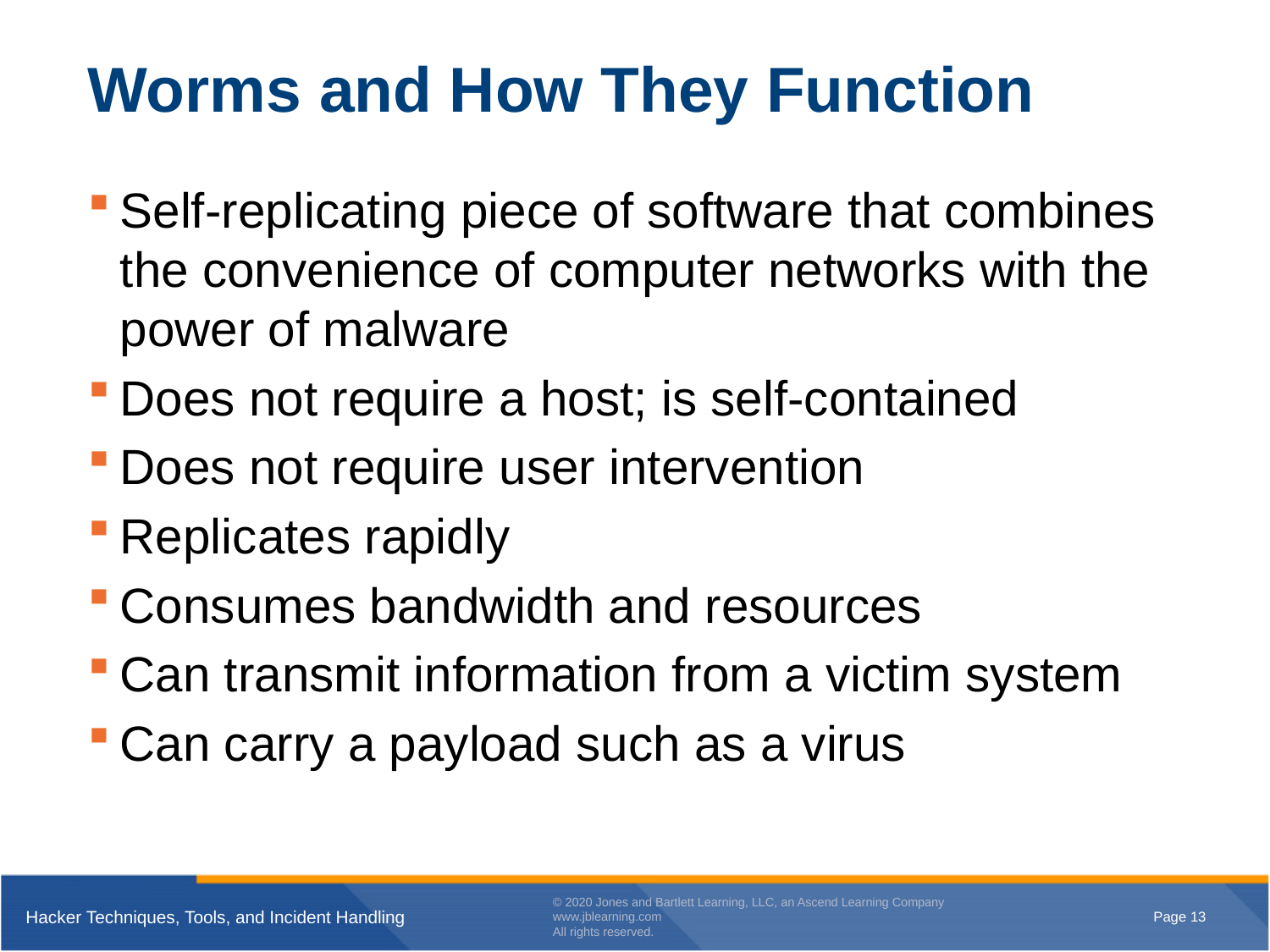

# Worms and How They Function
Self-replicating piece of software that combines the convenience of computer networks with the power of malware
Does not require a host; is self-contained
Does not require user intervention
Replicates rapidly
Consumes bandwidth and resources
Can transmit information from a victim system
Can carry a payload such as a virus